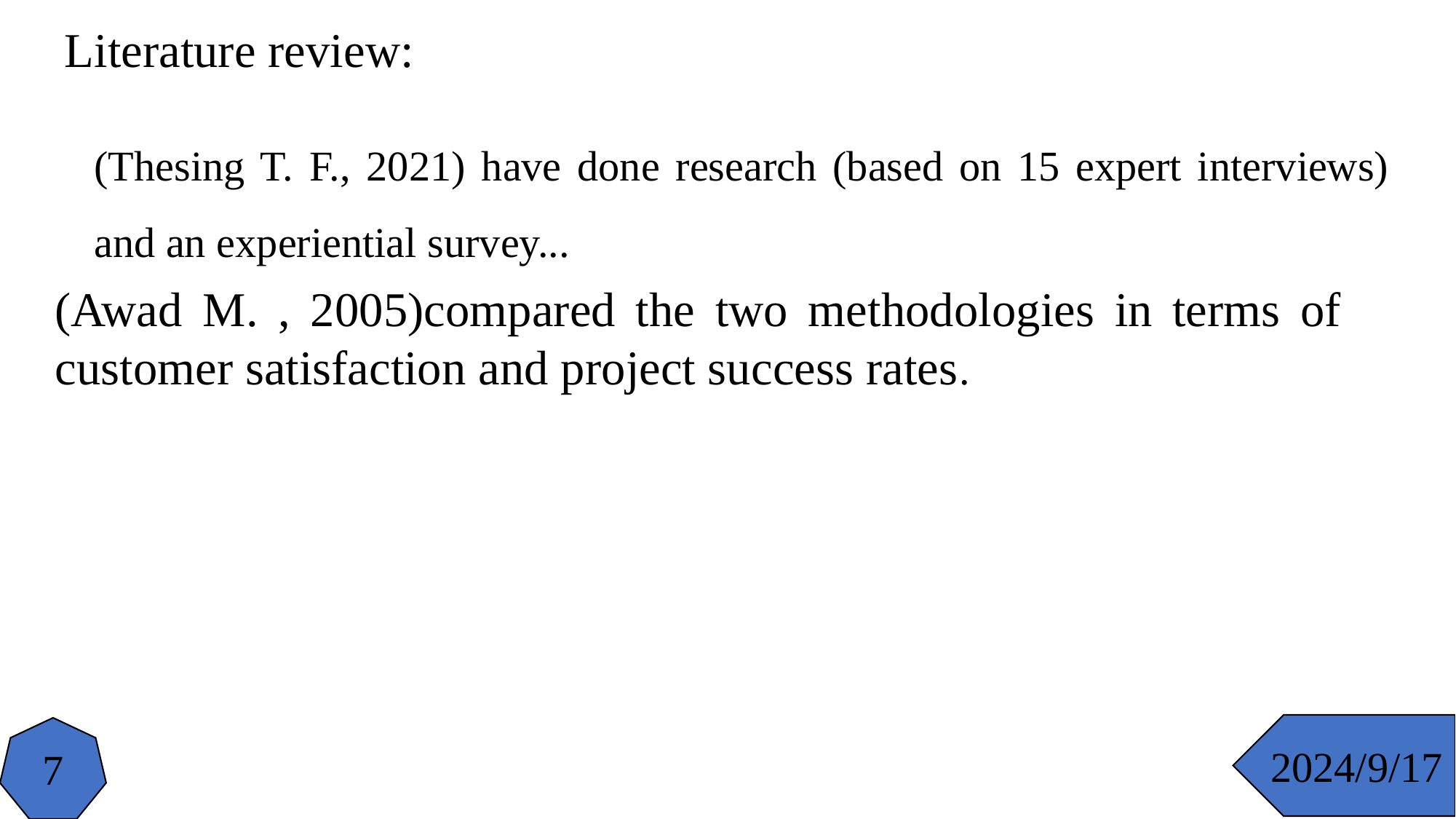

Literature review:

(Thesing T. F., 2021) have done research (based on 15 expert interviews) and an experiential survey...
(Awad M. , 2005)compared the two methodologies in terms of customer satisfaction and project success rates.
2024/9/17
7